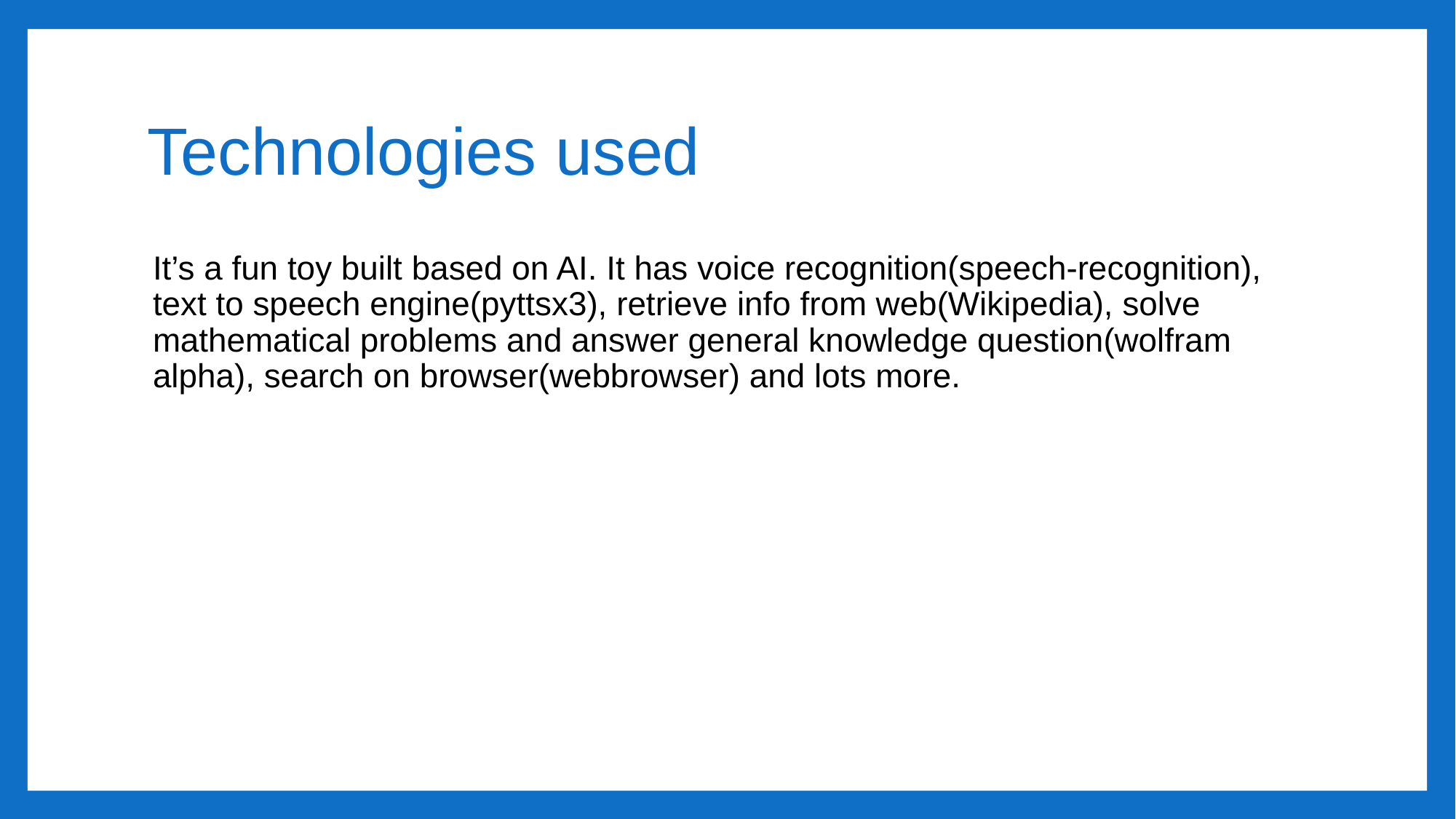

# Technologies used
It’s a fun toy built based on AI. It has voice recognition(speech-recognition), text to speech engine(pyttsx3), retrieve info from web(Wikipedia), solve mathematical problems and answer general knowledge question(wolfram alpha), search on browser(webbrowser) and lots more.